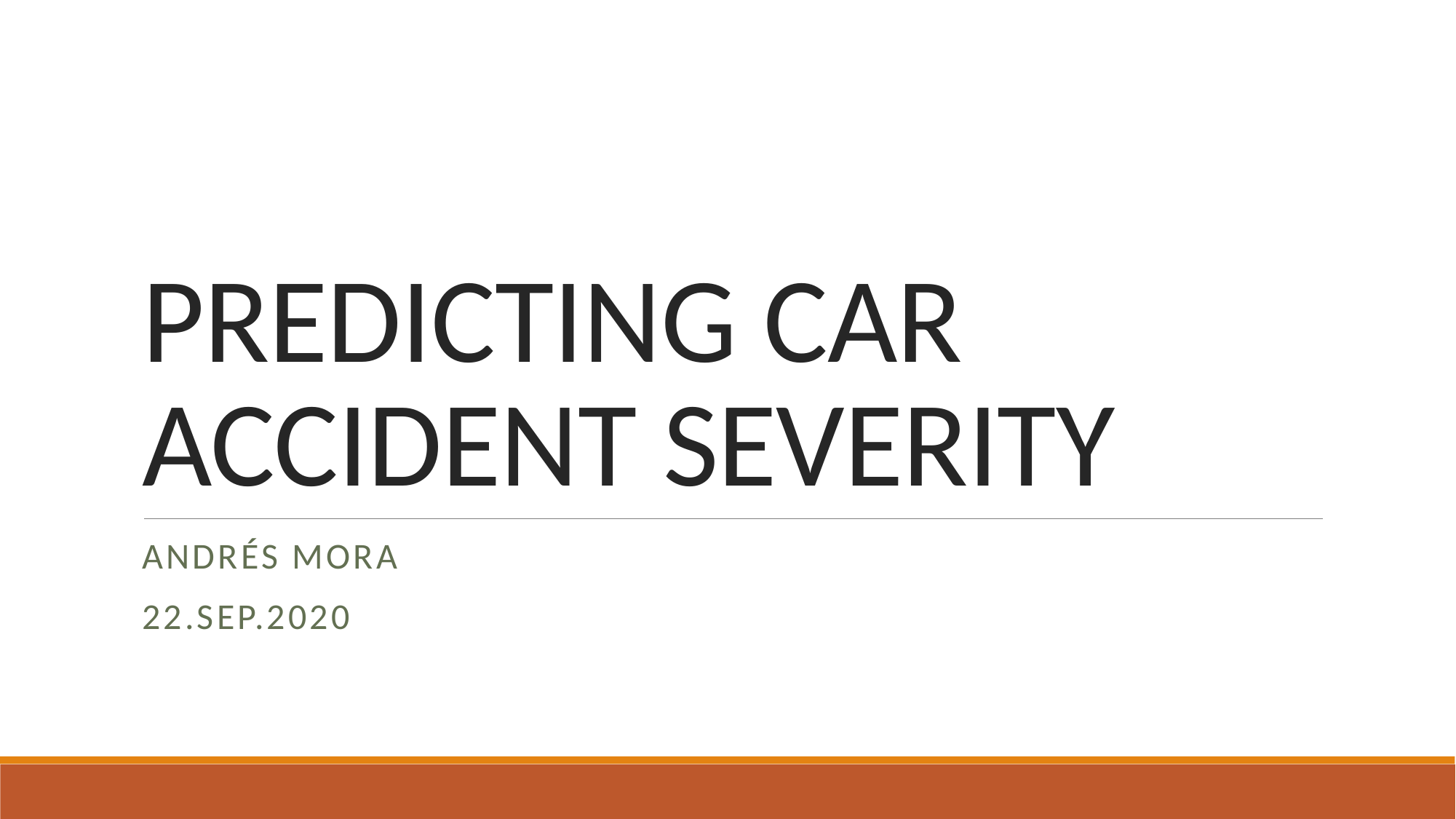

# PREDICTING CAR ACCIDENT SEVERITY
ANDRÉS MORA
22.sep.2020